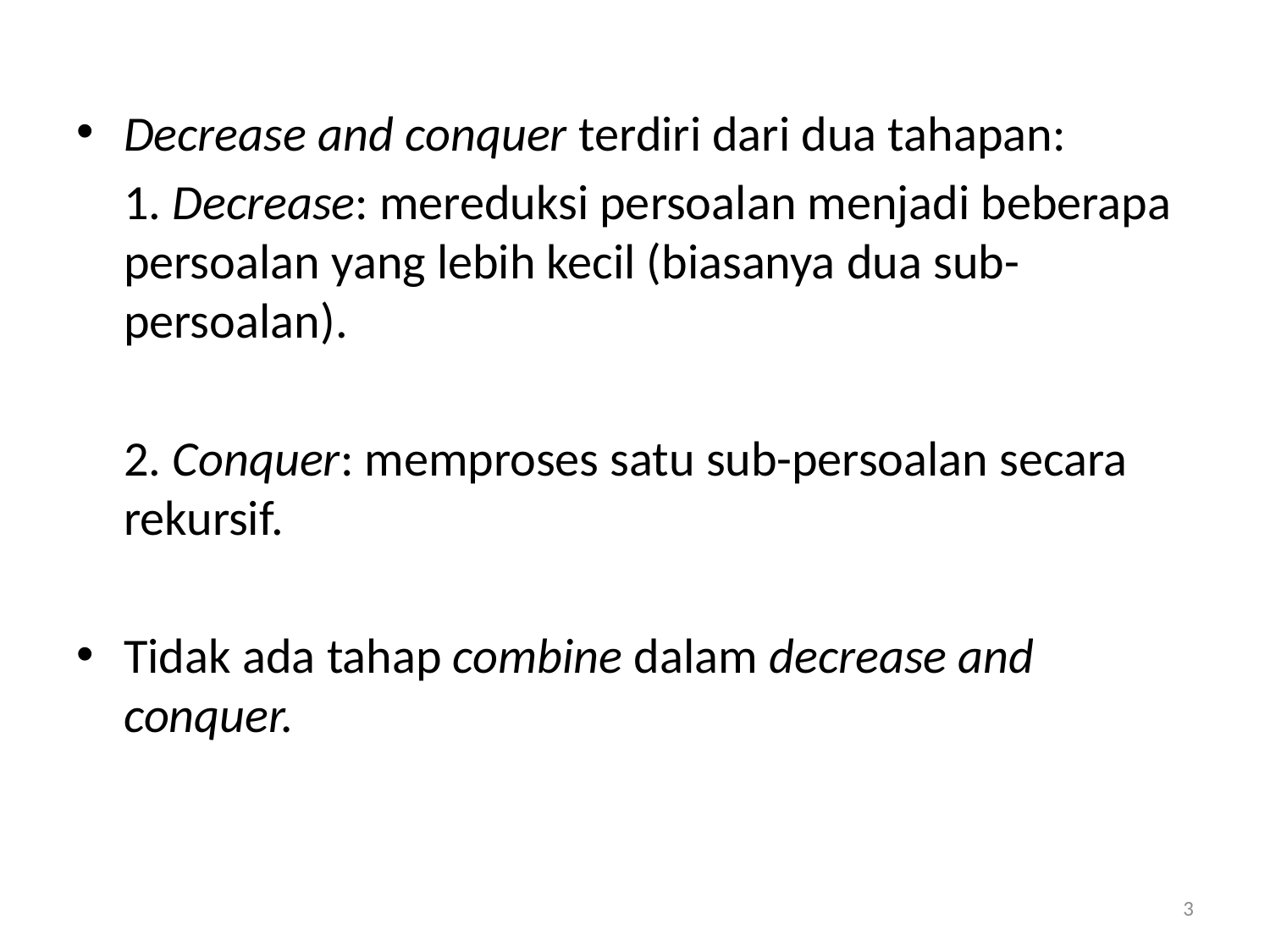

Decrease and conquer terdiri dari dua tahapan:
	1. Decrease: mereduksi persoalan menjadi beberapa persoalan yang lebih kecil (biasanya dua sub-persoalan).

	2. Conquer: memproses satu sub-persoalan secara rekursif.

Tidak ada tahap combine dalam decrease and conquer.
3